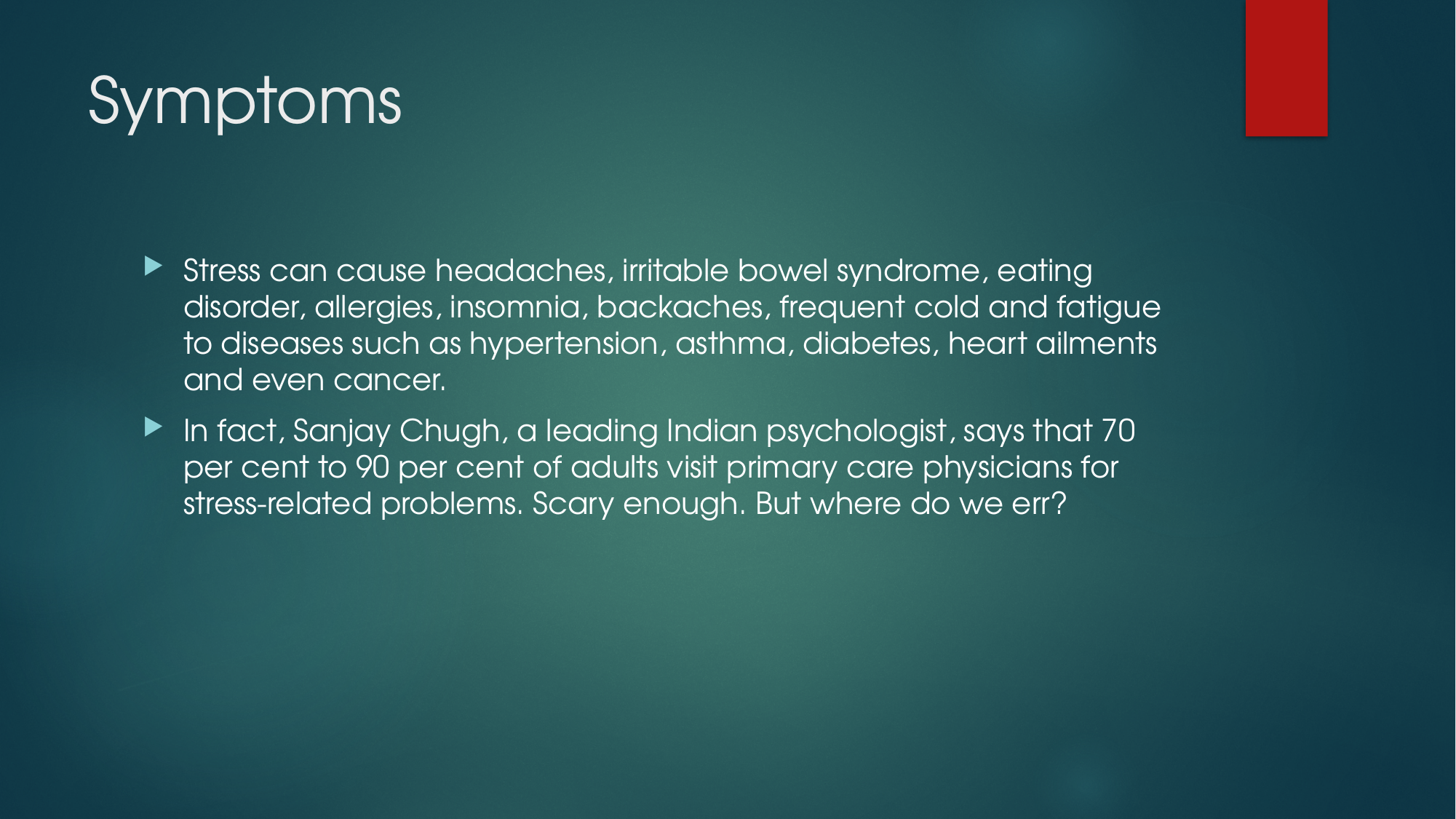

# Symptoms
Stress can cause headaches, irritable bowel syndrome, eating disorder, allergies, insomnia, backaches, frequent cold and fatigue to diseases such as hypertension, asthma, diabetes, heart ailments and even cancer.
In fact, Sanjay Chugh, a leading Indian psychologist, says that 70 per cent to 90 per cent of adults visit primary care physicians for stress-related problems. Scary enough. But where do we err?